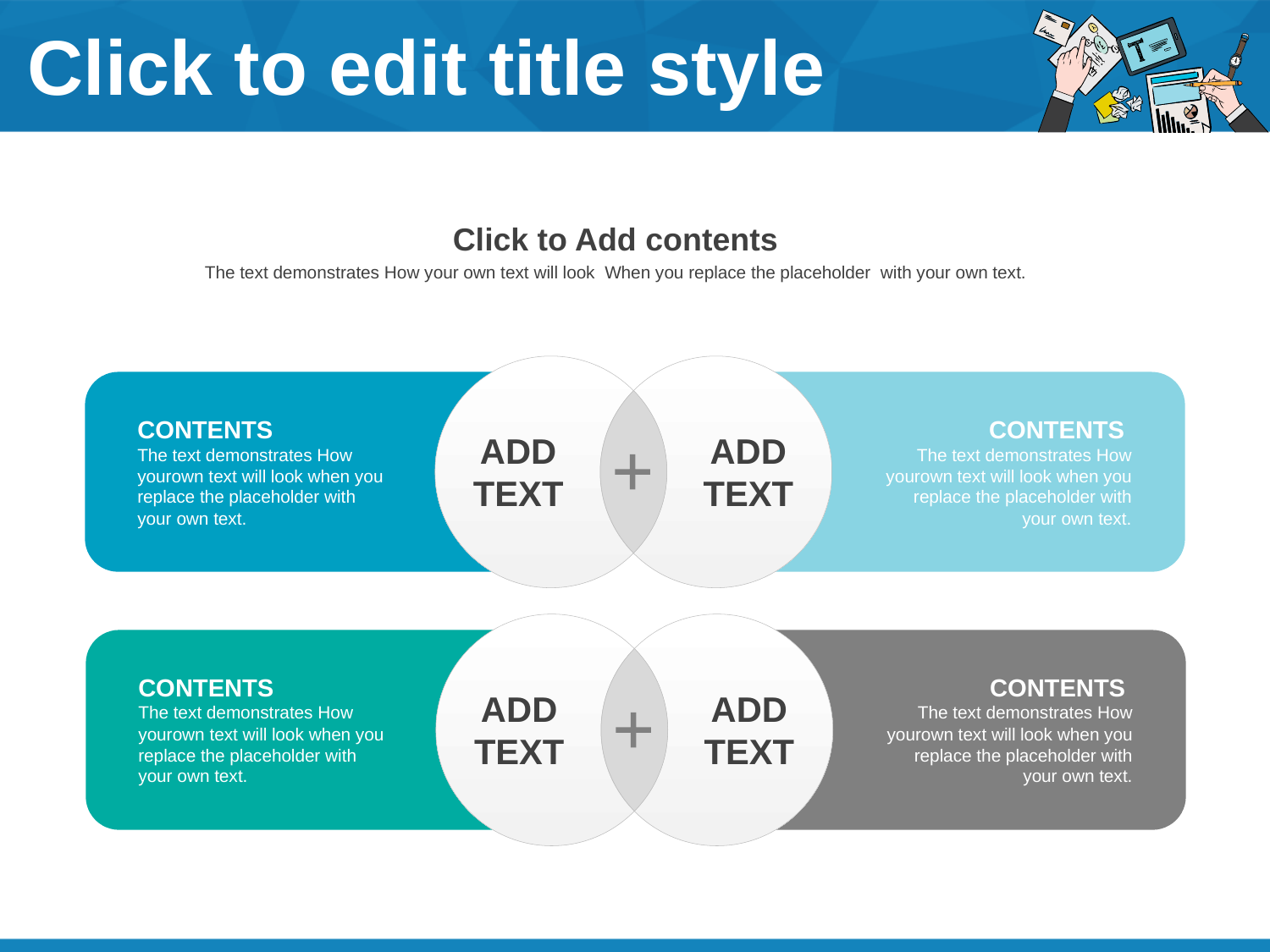

# Click to edit title style
Click to Add contents
The text demonstrates How your own text will look  When you replace the placeholder  with your own text.

CONTENTS
The text demonstrates How yourown text will look when you replace the placeholder with your own text.
CONTENTS
The text demonstrates How yourown text will look when you replace the placeholder with your own text.
ADD
TEXT
ADD
TEXT

CONTENTS
The text demonstrates How yourown text will look when you replace the placeholder with your own text.
CONTENTS
The text demonstrates How yourown text will look when you replace the placeholder with your own text.
ADD
TEXT
ADD
TEXT